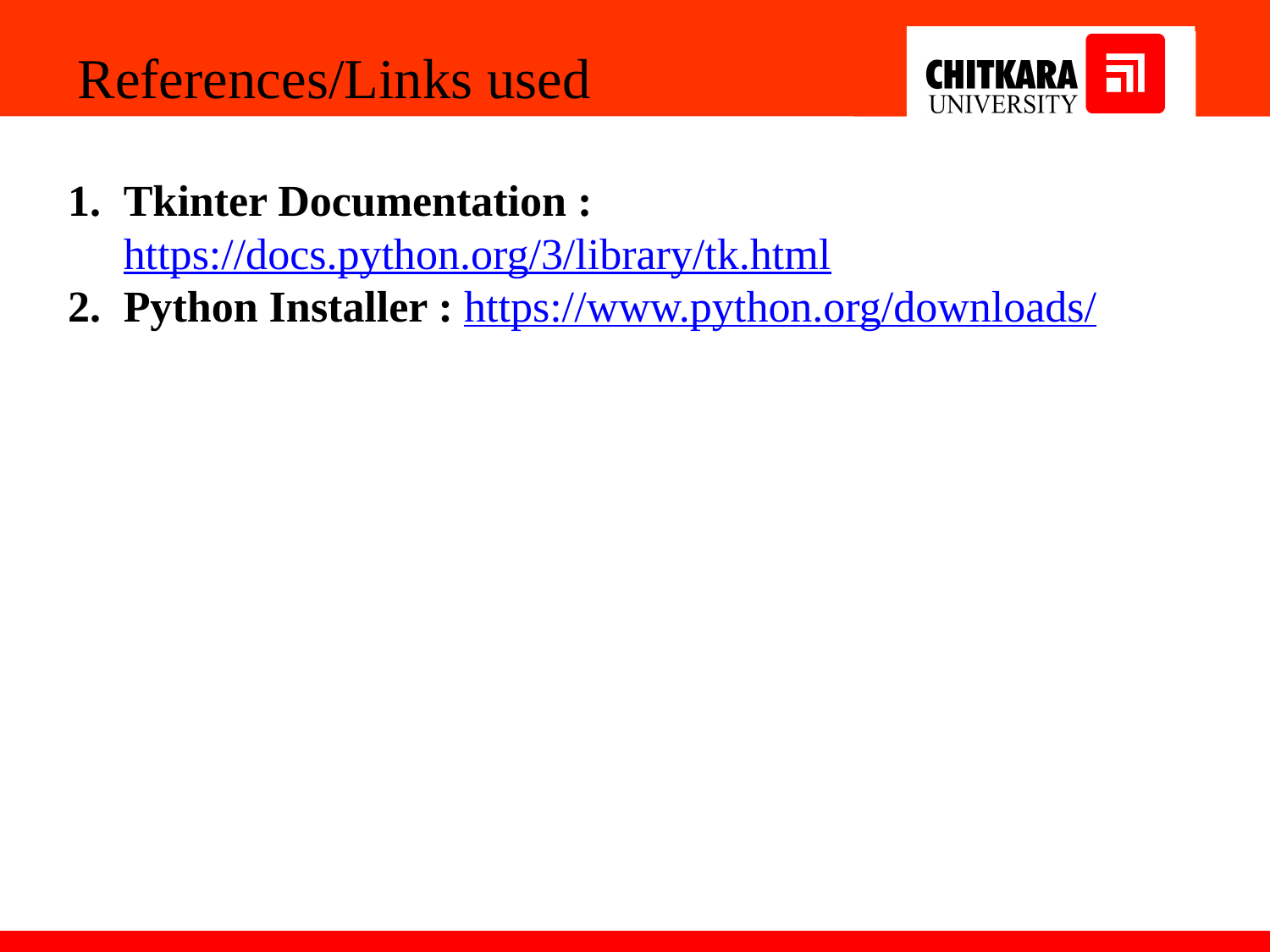

References/Links used
Tkinter Documentation : https://docs.python.org/3/library/tk.html
Python Installer : https://www.python.org/downloads/